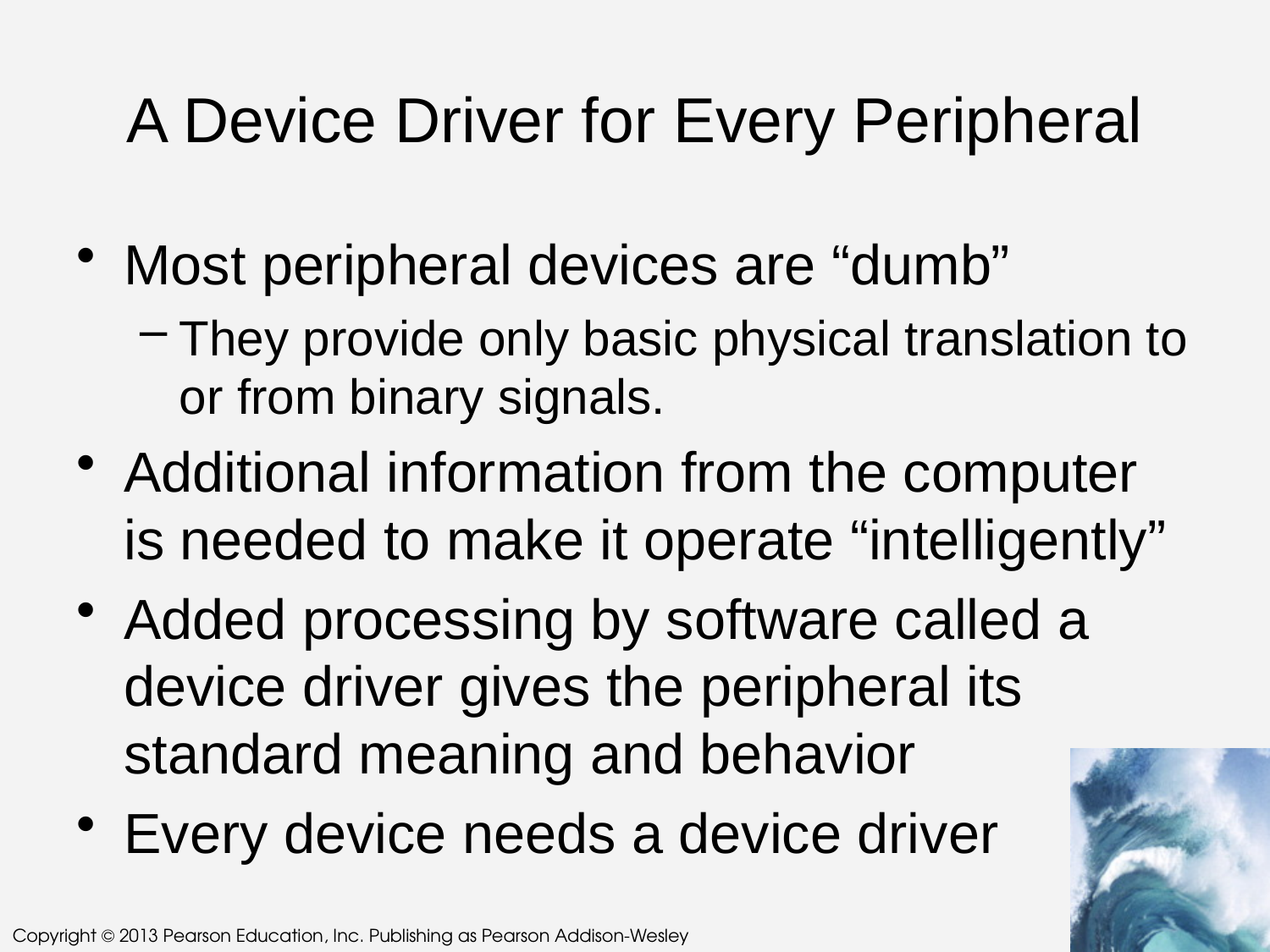

# A Device Driver for Every Peripheral
Most peripheral devices are “dumb”
They provide only basic physical translation to or from binary signals.
Additional information from the computer is needed to make it operate “intelligently”
Added processing by software called a device driver gives the peripheral its standard meaning and behavior
Every device needs a device driver